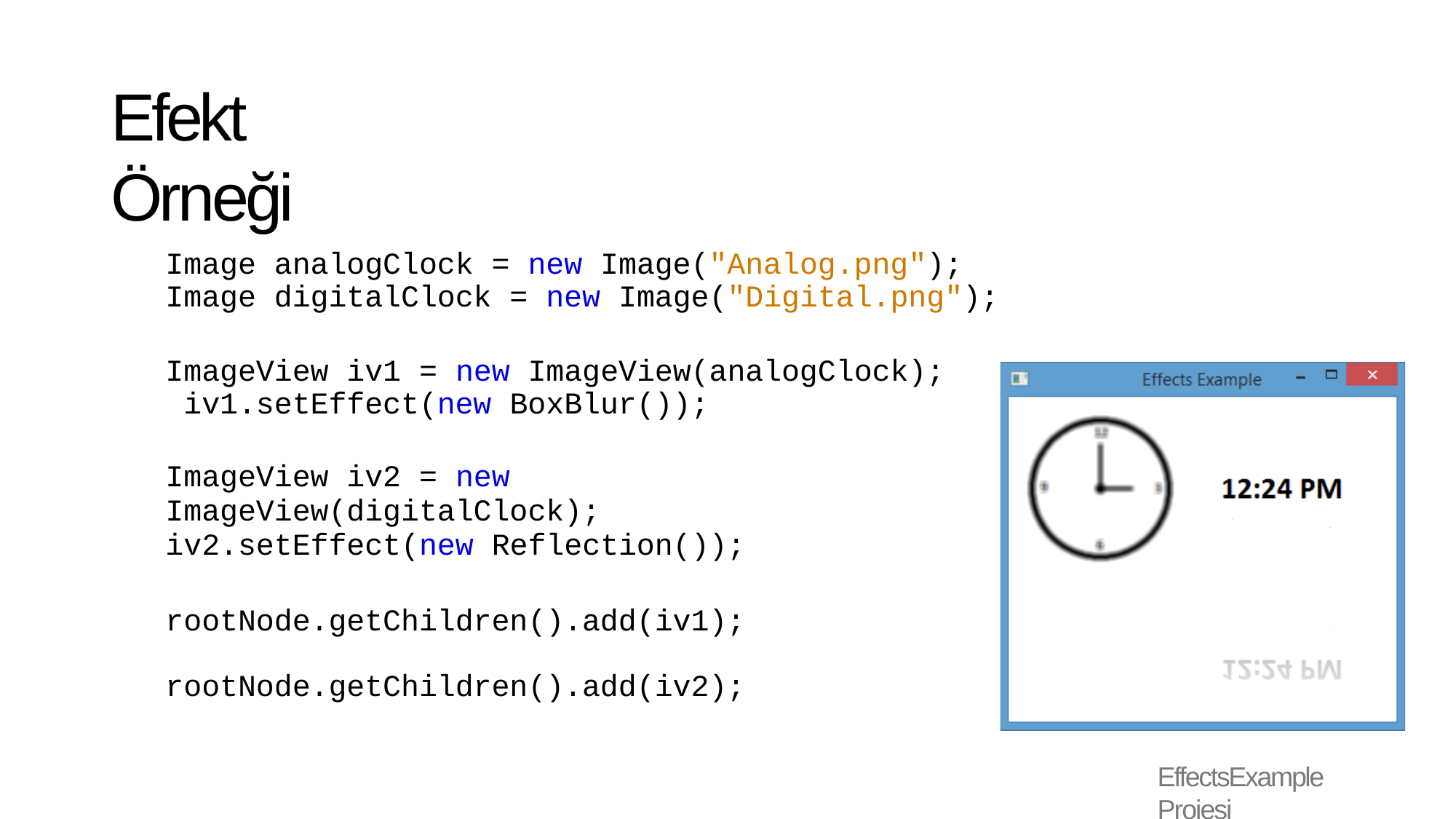

# Efekt Örneği
Image analogClock = new Image("Analog.png");  Image digitalClock = new Image("Digital.png");

ImageView iv1 = new ImageView(analogClock);  iv1.setEffect(new BoxBlur());

ImageView iv2 = new ImageView(digitalClock);
iv2.setEffect(new Reflection());

rootNode.getChildren().add(iv1);  rootNode.getChildren().add(iv2);

EffectsExample Projesi